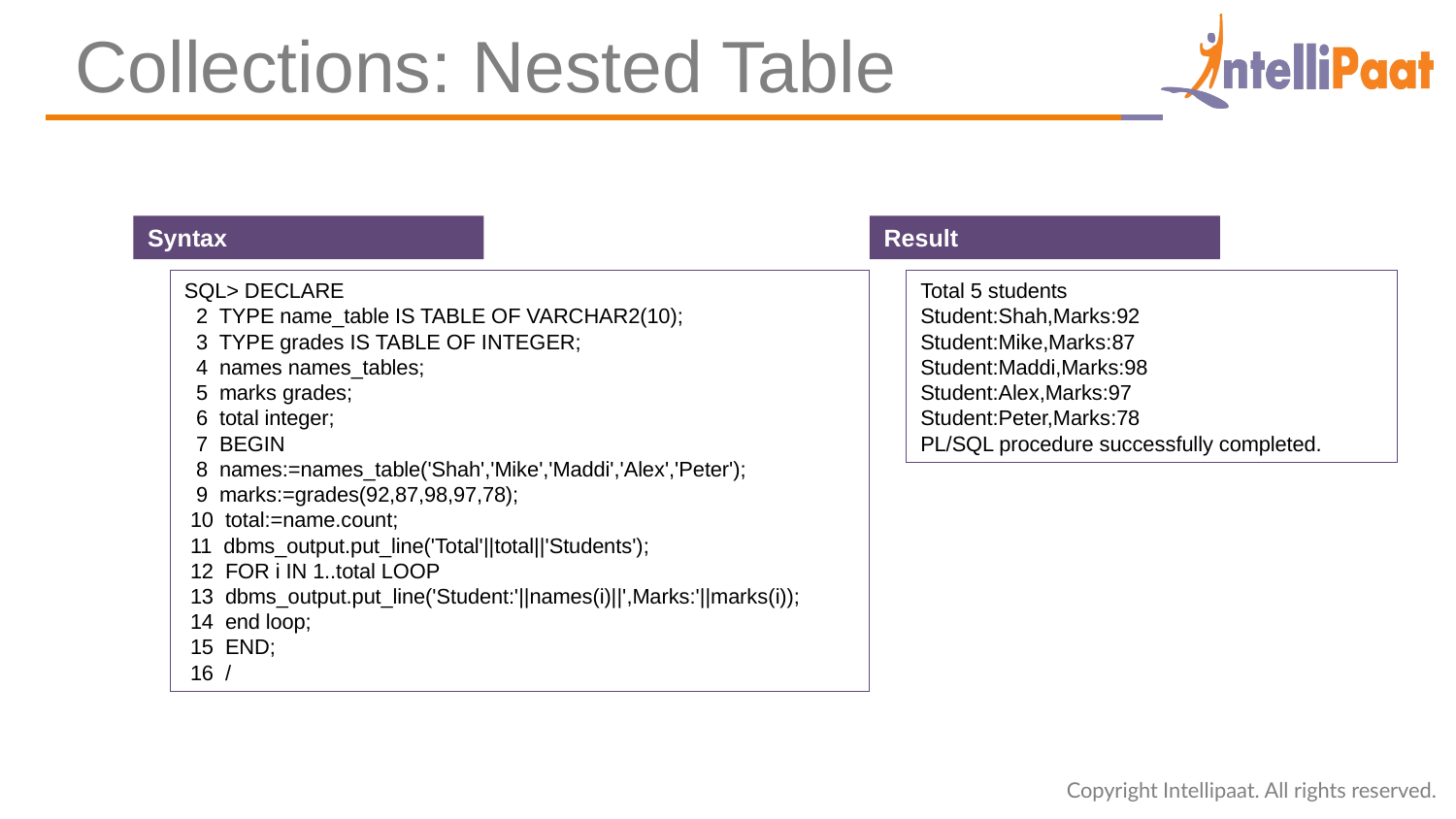

Collections: Nested Table
Syntax
Result
SQL> DECLARE
  2  TYPE name_table IS TABLE OF VARCHAR2(10);
  3  TYPE grades IS TABLE OF INTEGER;
  4  names names_tables;
  5  marks grades;
  6  total integer;
  7  BEGIN
  8  names:=names_table('Shah','Mike','Maddi','Alex','Peter');
  9  marks:=grades(92,87,98,97,78);
 10  total:=name.count;
 11  dbms_output.put_line('Total'||total||'Students');
 12  FOR i IN 1..total LOOP
 13  dbms_output.put_line('Student:'||names(i)||',Marks:'||marks(i));
 14  end loop;
 15  END;
 16  /
Total 5 students
Student:Shah,Marks:92
Student:Mike,Marks:87
Student:Maddi,Marks:98
Student:Alex,Marks:97
Student:Peter,Marks:78
PL/SQL procedure successfully completed.